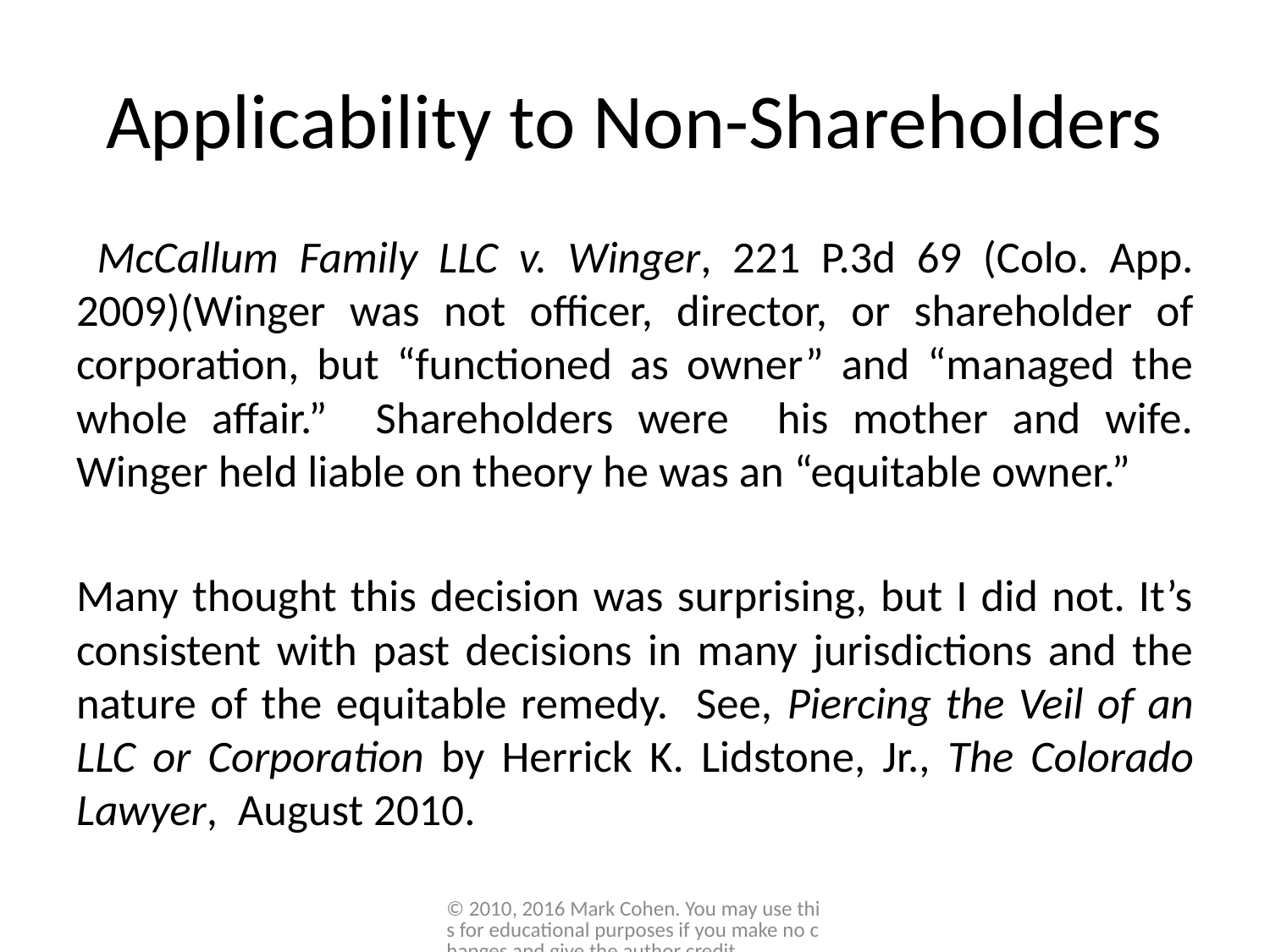

# Applicability to Non-Shareholders
 McCallum Family LLC v. Winger, 221 P.3d 69 (Colo. App. 2009)(Winger was not officer, director, or shareholder of corporation, but “functioned as owner” and “managed the whole affair.”  Shareholders were  his mother and wife. Winger held liable on theory he was an “equitable owner.”

Many thought this decision was surprising, but I did not. It’s consistent with past decisions in many jurisdictions and the nature of the equitable remedy.  See, Piercing the Veil of an LLC or Corporation by Herrick K. Lidstone, Jr., The Colorado Lawyer,  August 2010.
© 2010, 2016 Mark Cohen. You may use this for educational purposes if you make no changes and give the author credit.